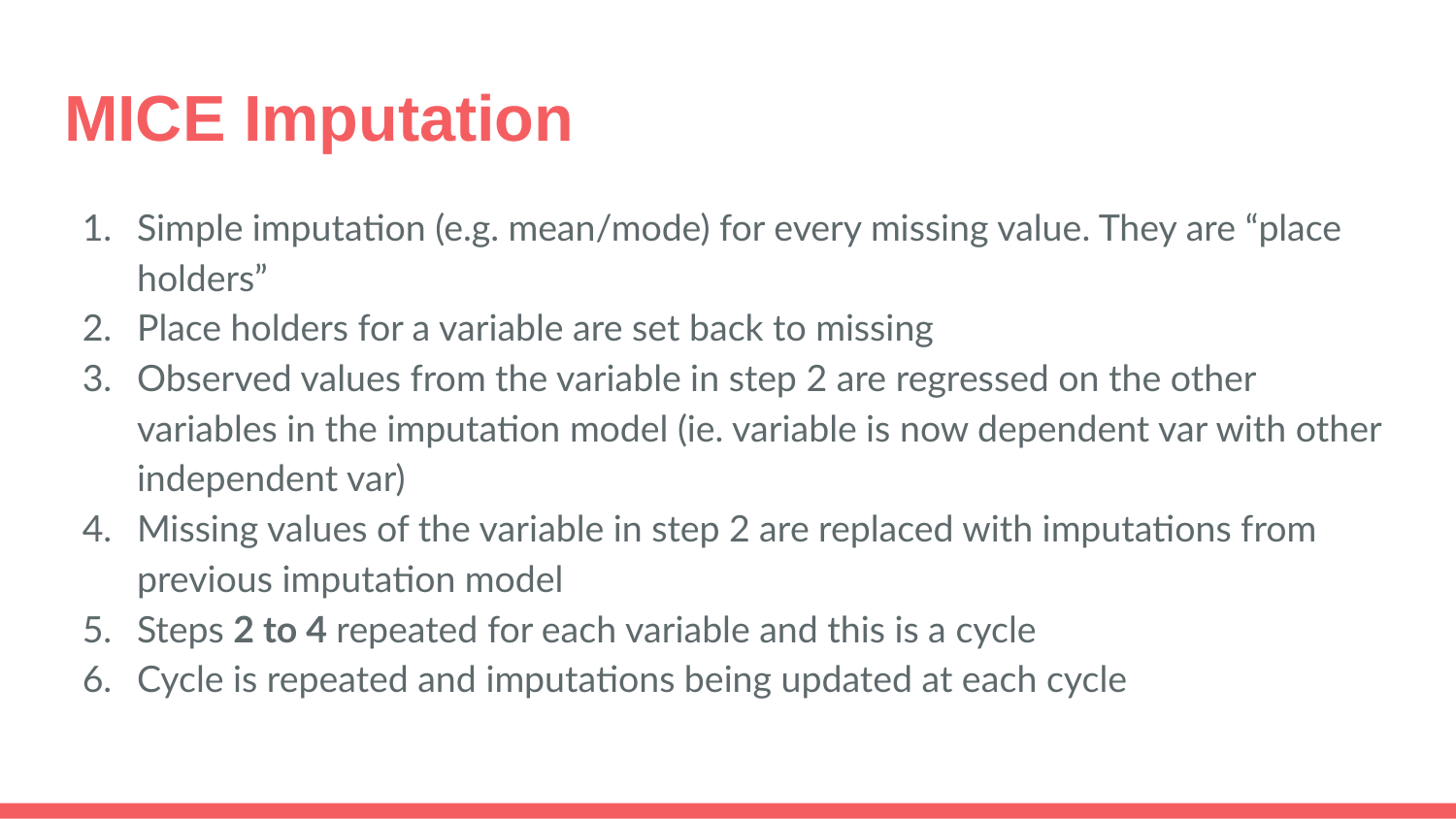

# MICE Imputation
Simple imputation (e.g. mean/mode) for every missing value. They are “place holders”
Place holders for a variable are set back to missing
Observed values from the variable in step 2 are regressed on the other variables in the imputation model (ie. variable is now dependent var with other independent var)
Missing values of the variable in step 2 are replaced with imputations from previous imputation model
Steps 2 to 4 repeated for each variable and this is a cycle
Cycle is repeated and imputations being updated at each cycle